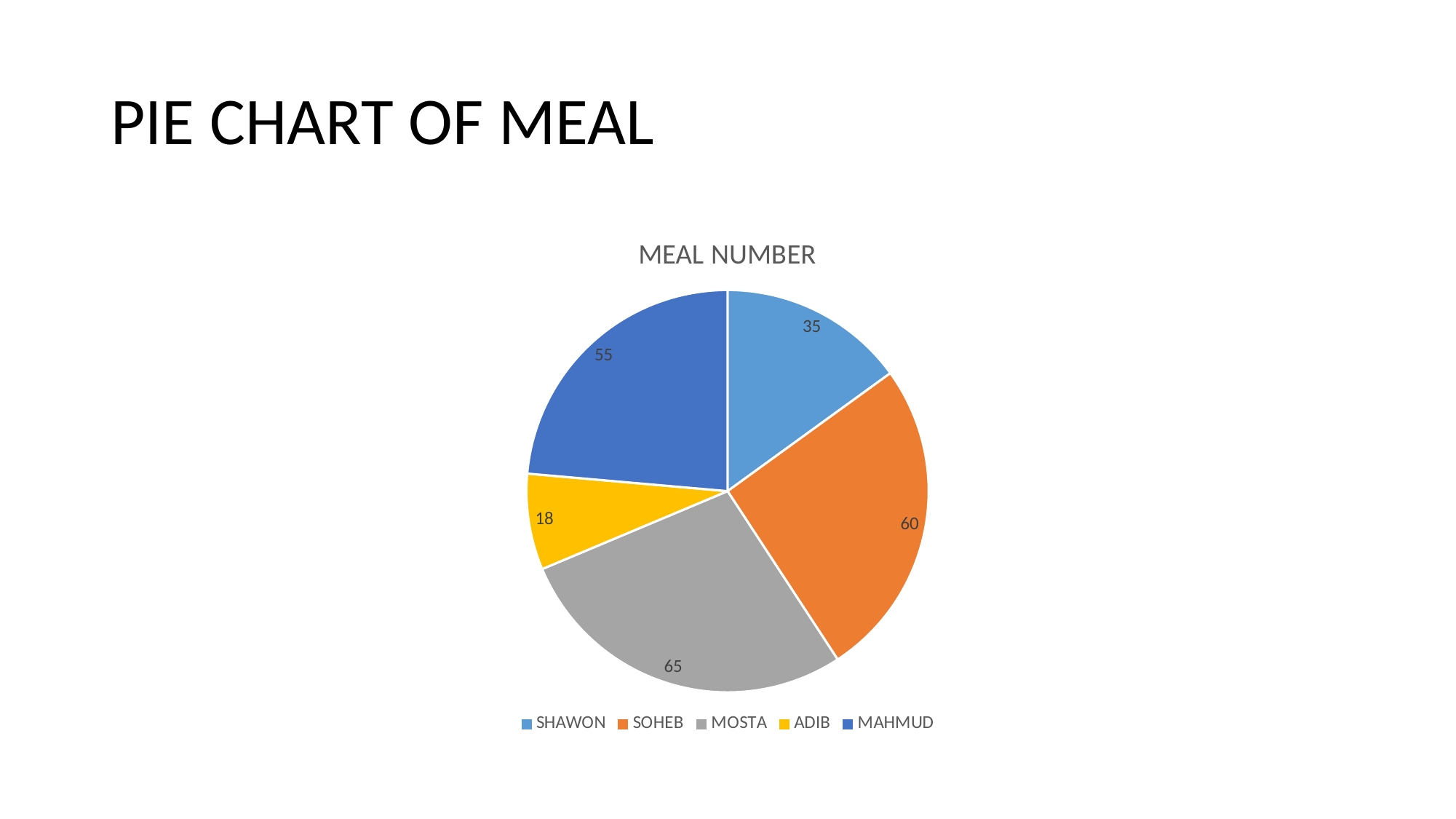

# PIE CHART OF MEAL

### Chart:

| Category | MEAL NUMBER |
|---|---|
| SHAWON | 35.0 |
| SOHEB | 60.0 |
| MOSTA | 65.0 |
| ADIB | 18.0 |
| MAHMUD | 55.0 |